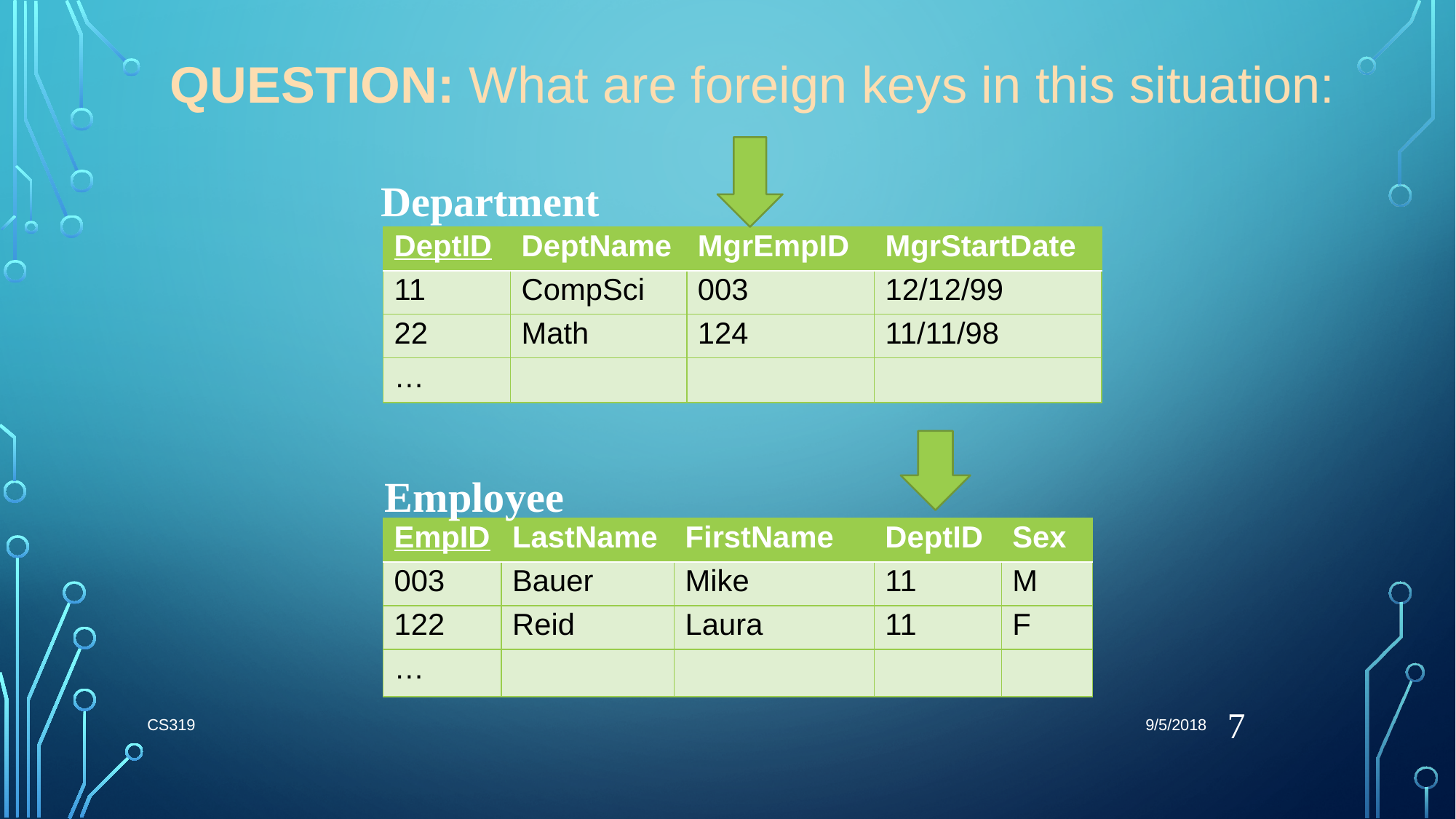

9/5/2018
QUESTION: What are foreign keys in this situation:

Department
| DeptID | DeptName | MgrEmpID | MgrStartDate |
| --- | --- | --- | --- |
| 11 | CompSci | 003 | 12/12/99 |
| 22 | Math | 124 | 11/11/98 |
| … |  |  |  |

Employee
| EmpID | LastName | FirstName | DeptID | Sex |
| --- | --- | --- | --- | --- |
| 003 | Bauer | Mike | 11 | M |
| 122 | Reid | Laura | 11 | F |
| … |  |  |  |  |
7
CS319